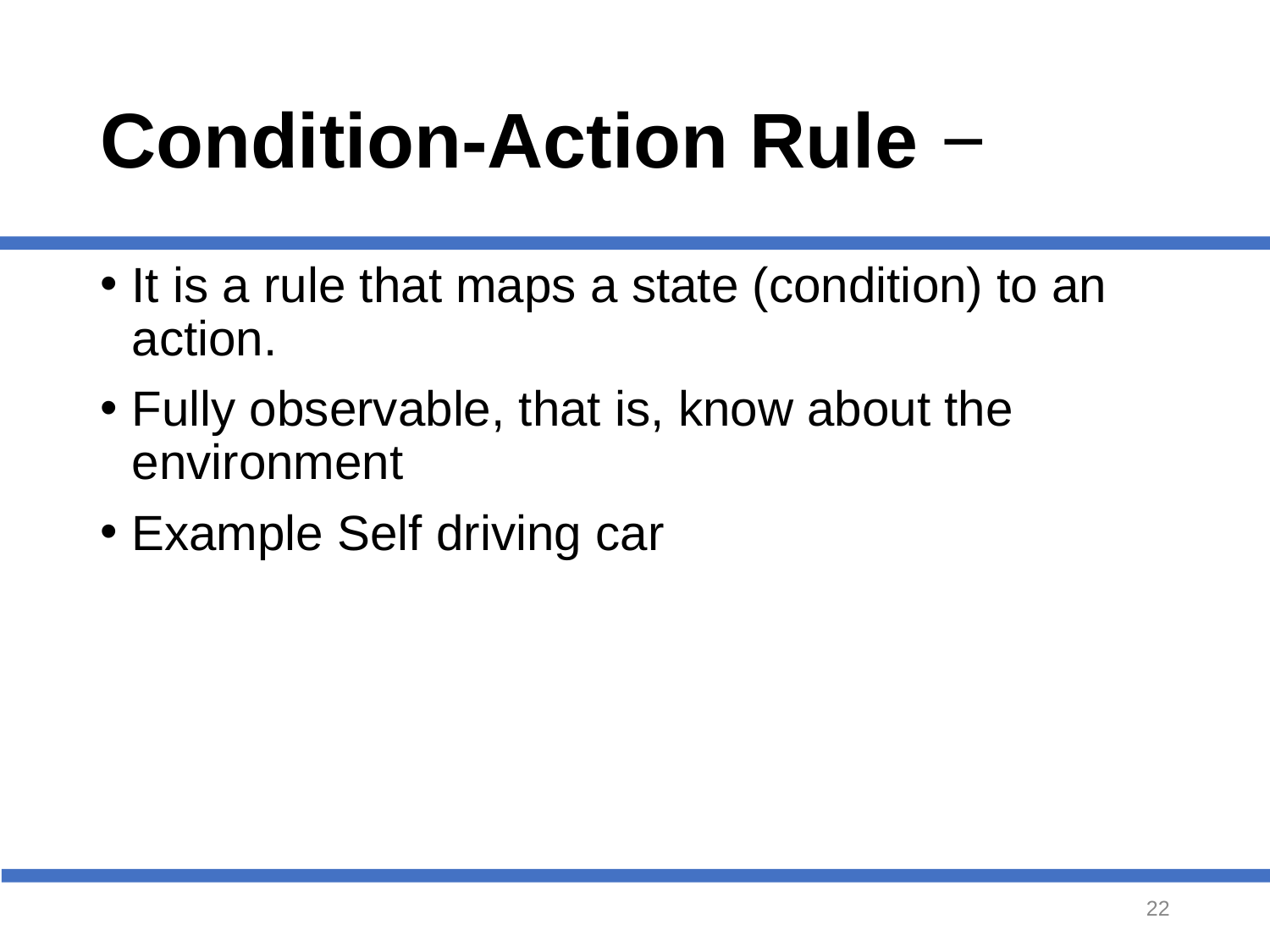

# Condition-Action Rule −
It is a rule that maps a state (condition) to an action.
Fully observable, that is, know about the environment
Example Self driving car
22